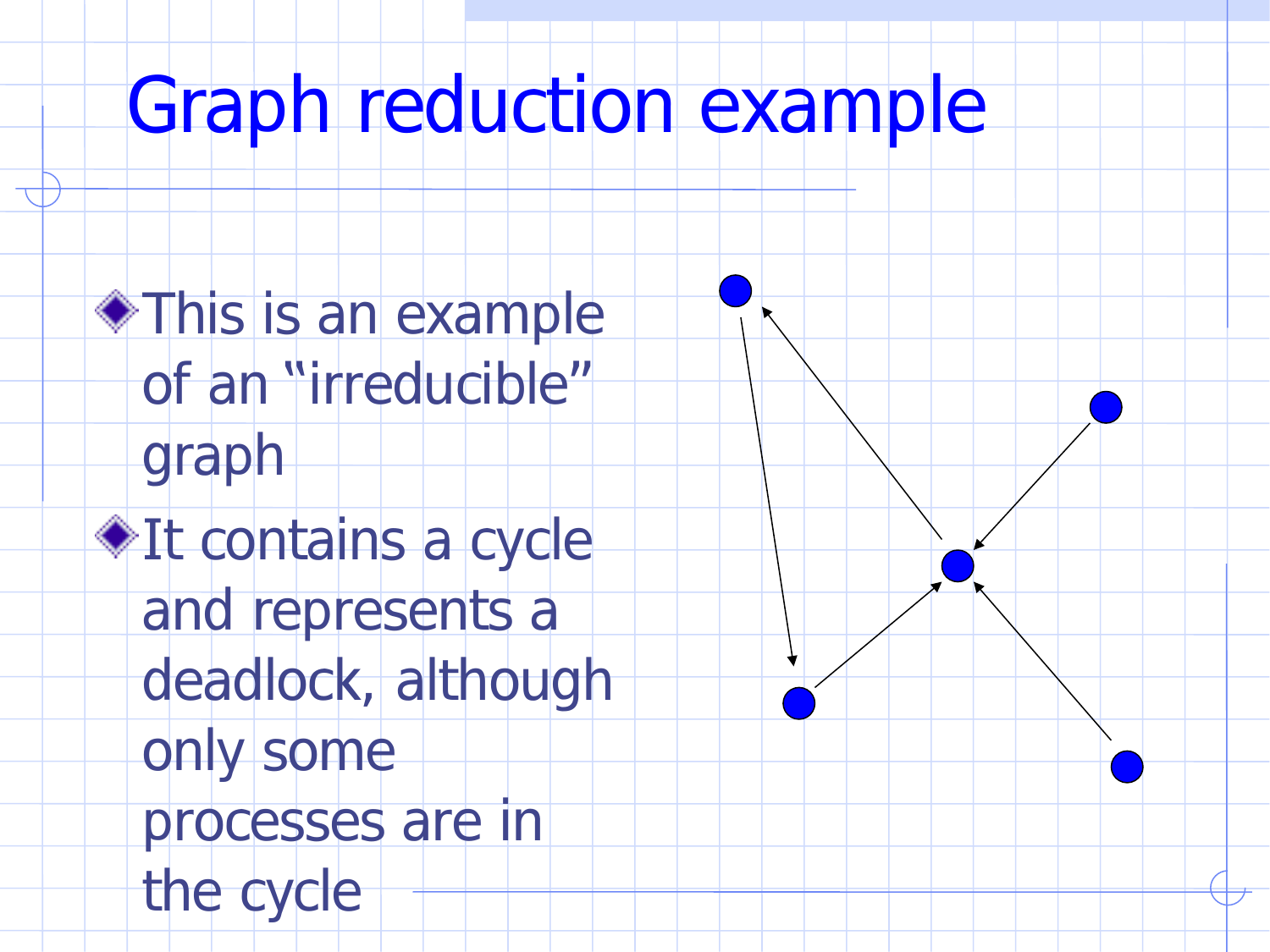

# Graph reduction example
This is an example of an “irreducible” graph
It contains a cycle and represents a deadlock, although only some processes are in the cycle